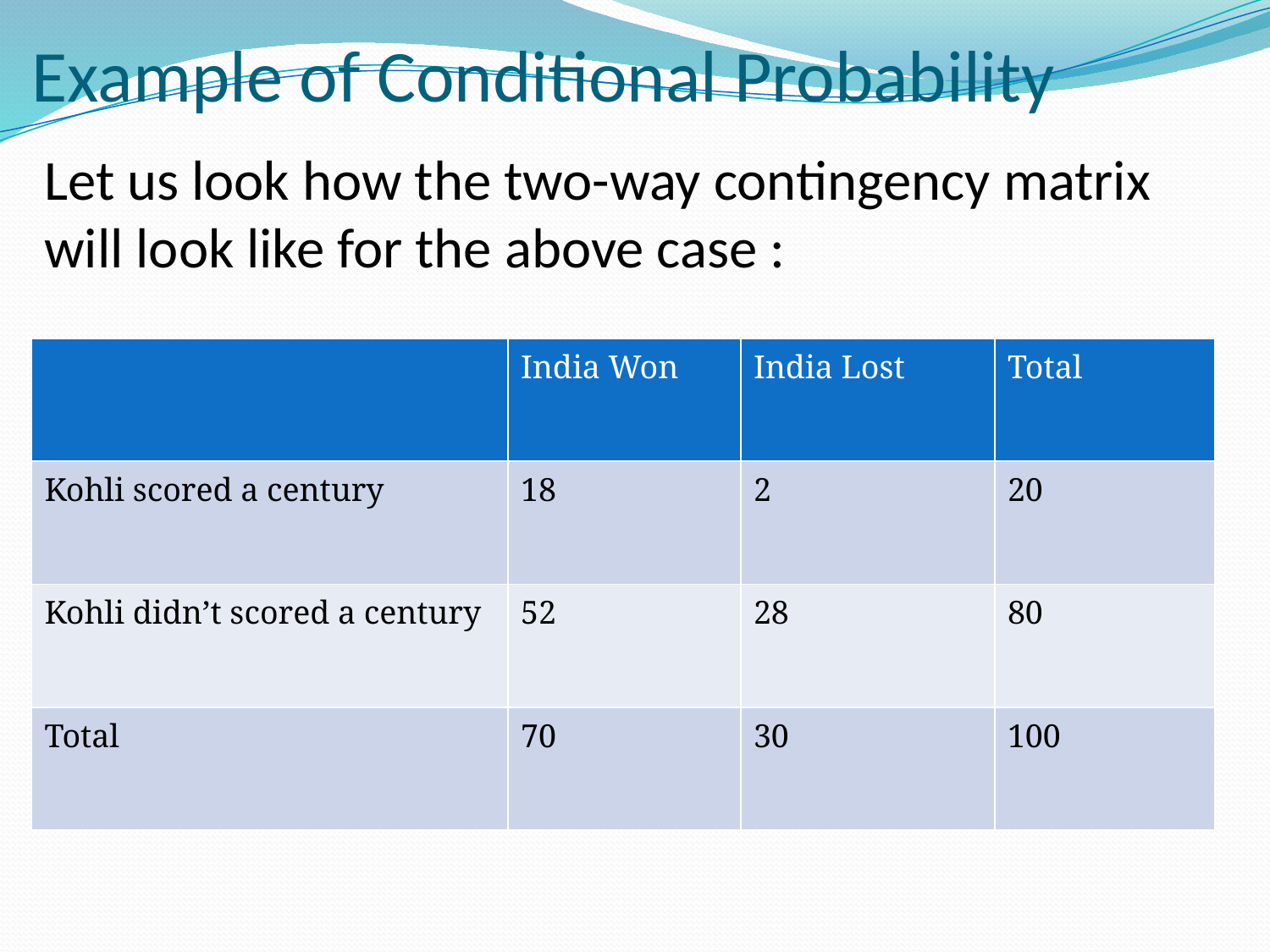

# Example of Conditional Probability
Let us look how the two-way contingency matrix will look like for the above case :
|  | India Won | India Lost | Total |
| --- | --- | --- | --- |
| Kohli scored a century | 18 | 2 | 20 |
| Kohli didn’t scored a century | 52 | 28 | 80 |
| Total | 70 | 30 | 100 |